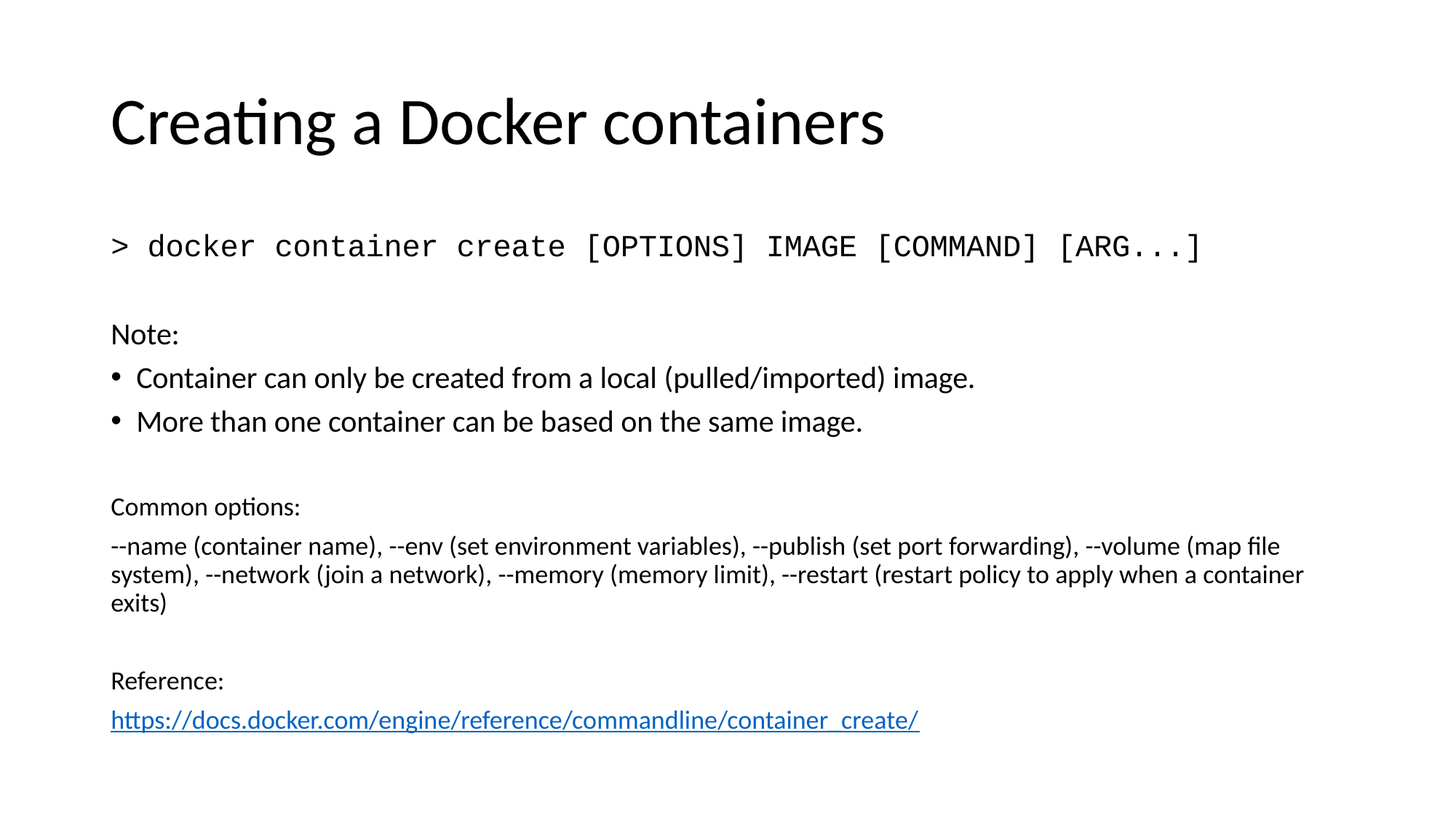

# Creating a Docker containers
> docker container create [OPTIONS] IMAGE [COMMAND] [ARG...]

Note:
Container can only be created from a local (pulled/imported) image.
More than one container can be based on the same image.

Common options:
--name (container name), --env (set environment variables), --publish (set port forwarding), --volume (map file system), --network (join a network), --memory (memory limit), --restart (restart policy to apply when a container exits)

Reference:
https://docs.docker.com/engine/reference/commandline/container_create/